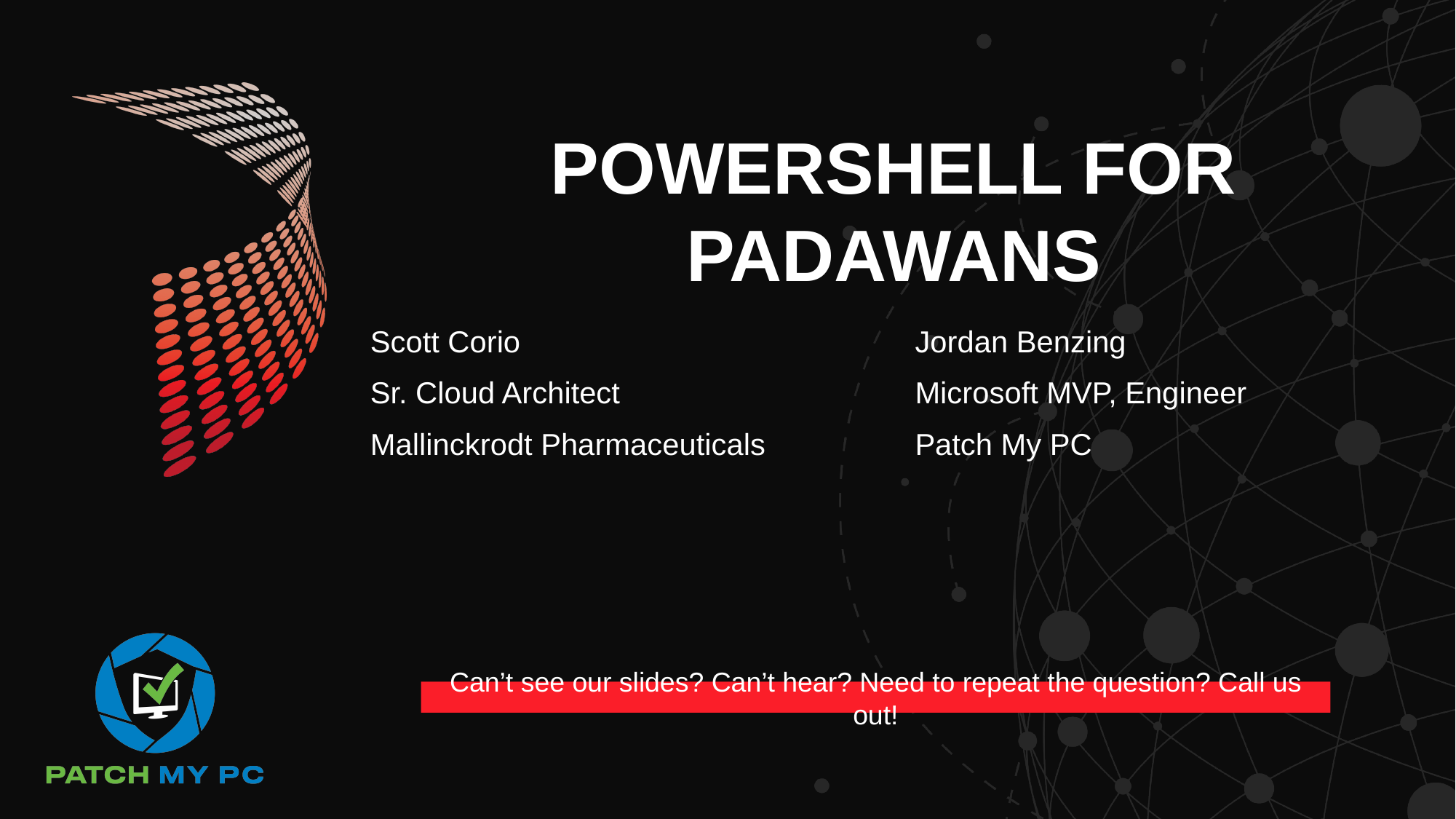

# PowerShell for Padawans
Scott Corio
Sr. Cloud Architect
Mallinckrodt Pharmaceuticals
Jordan Benzing
Microsoft MVP, Engineer
Patch My PC